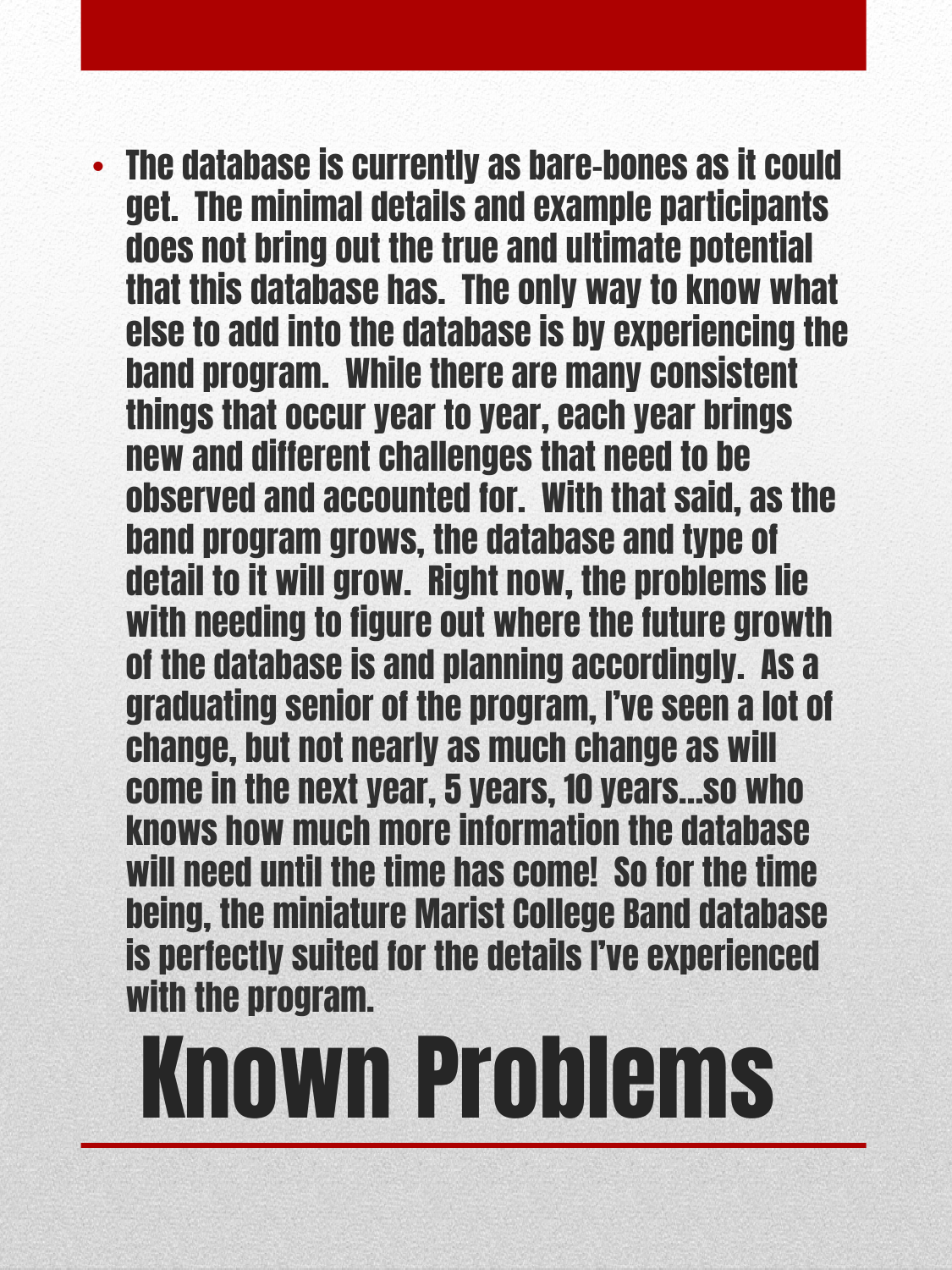

The database is currently as bare-bones as it could get.  The minimal details and example participants does not bring out the true and ultimate potential that this database has.  The only way to know what else to add into the database is by experiencing the band program.  While there are many consistent things that occur year to year, each year brings new and different challenges that need to be observed and accounted for.  With that said, as the band program grows, the database and type of detail to it will grow.  Right now, the problems lie with needing to figure out where the future growth of the database is and planning accordingly.  As a graduating senior of the program, I’ve seen a lot of change, but not nearly as much change as will come in the next year, 5 years, 10 years…so who knows how much more information the database will need until the time has come!  So for the time being, the miniature Marist College Band database is perfectly suited for the details I’ve experienced with the program.
# Known Problems